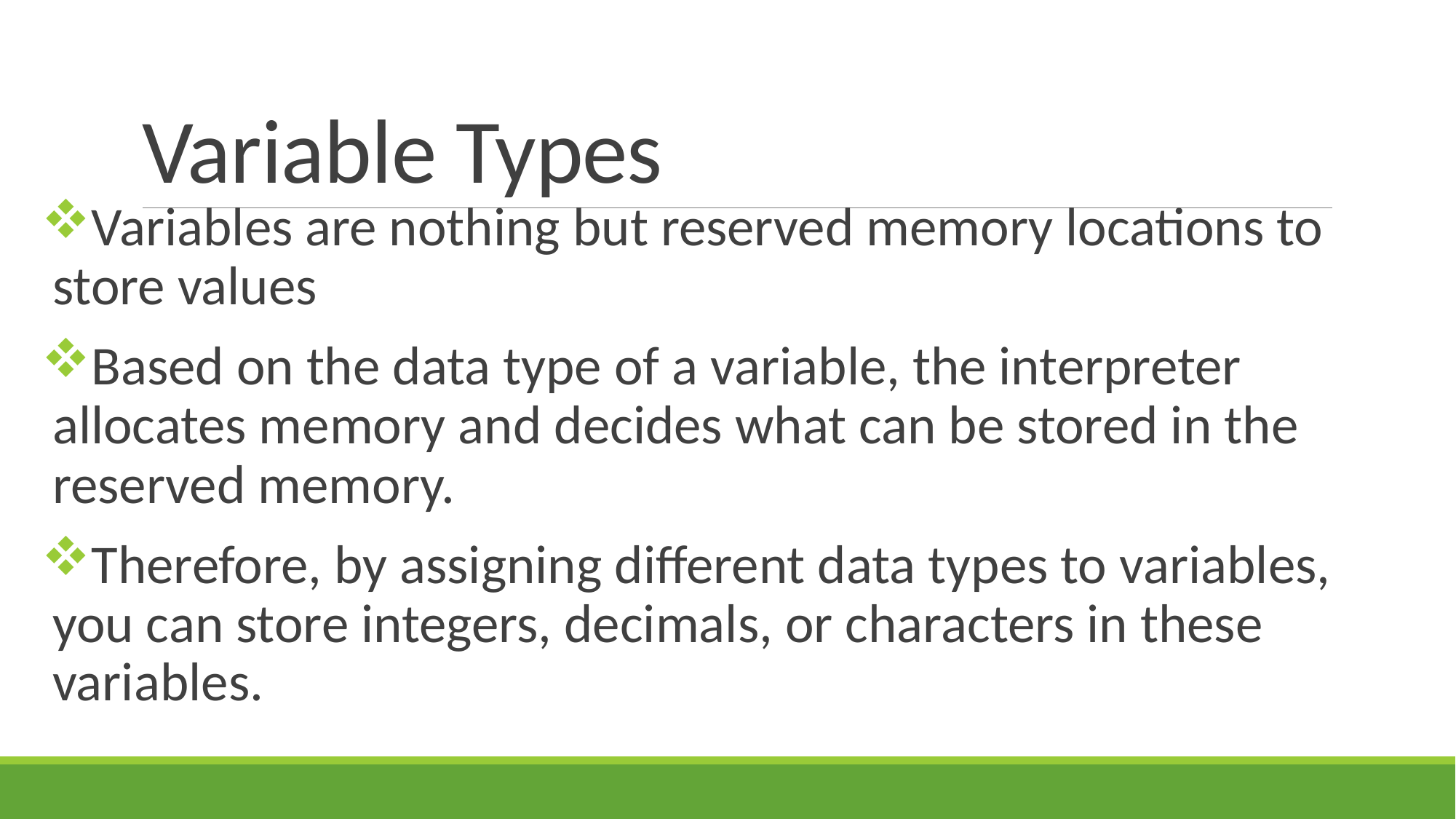

# Variable Types
Variables are nothing but reserved memory locations to store values
Based on the data type of a variable, the interpreter allocates memory and decides what can be stored in the reserved memory.
Therefore, by assigning different data types to variables, you can store integers, decimals, or characters in these variables.